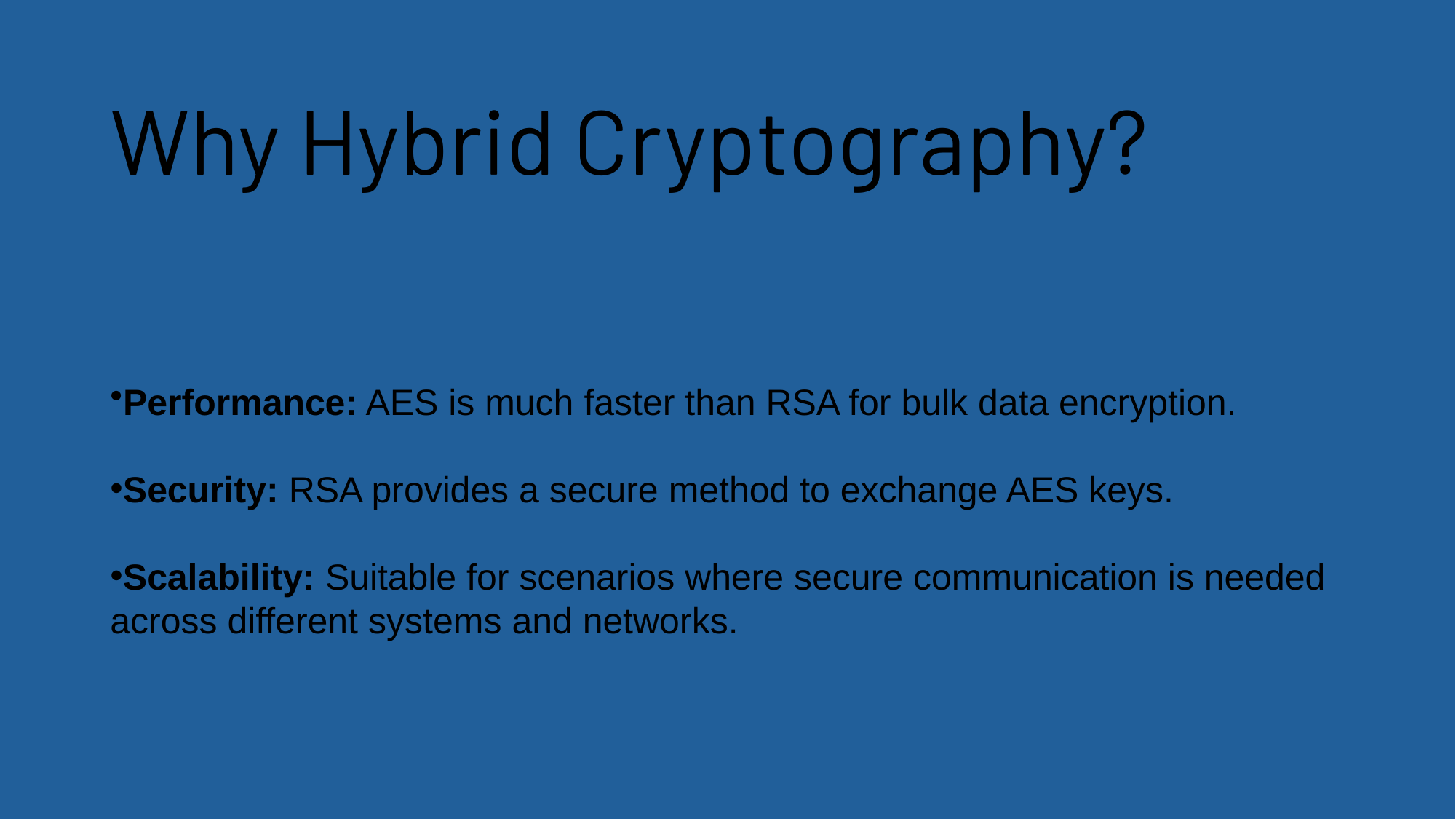

# Why Hybrid Cryptography?
Performance: AES is much faster than RSA for bulk data encryption.

Security: RSA provides a secure method to exchange AES keys.

Scalability: Suitable for scenarios where secure communication is needed across different systems and networks.